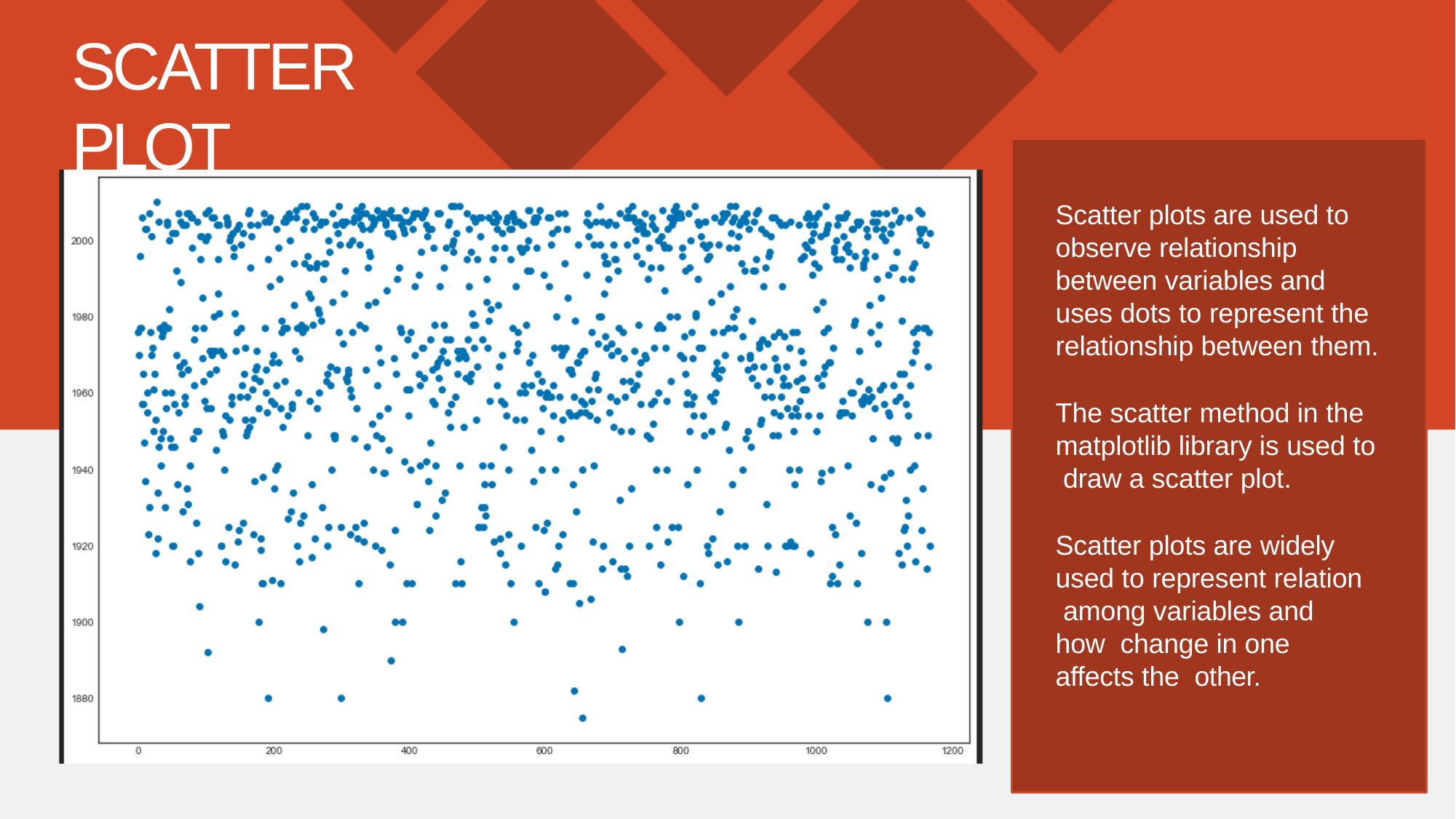

# SCATTER PLOT

Scatter plots are used to  observe relationship  between variables and  uses dots to represent the  relationship between them.

The scatter method in the  matplotlib library is used to  draw a scatter plot.

Scatter plots are widely  used to represent relation  among variables and how  change in one affects the  other.